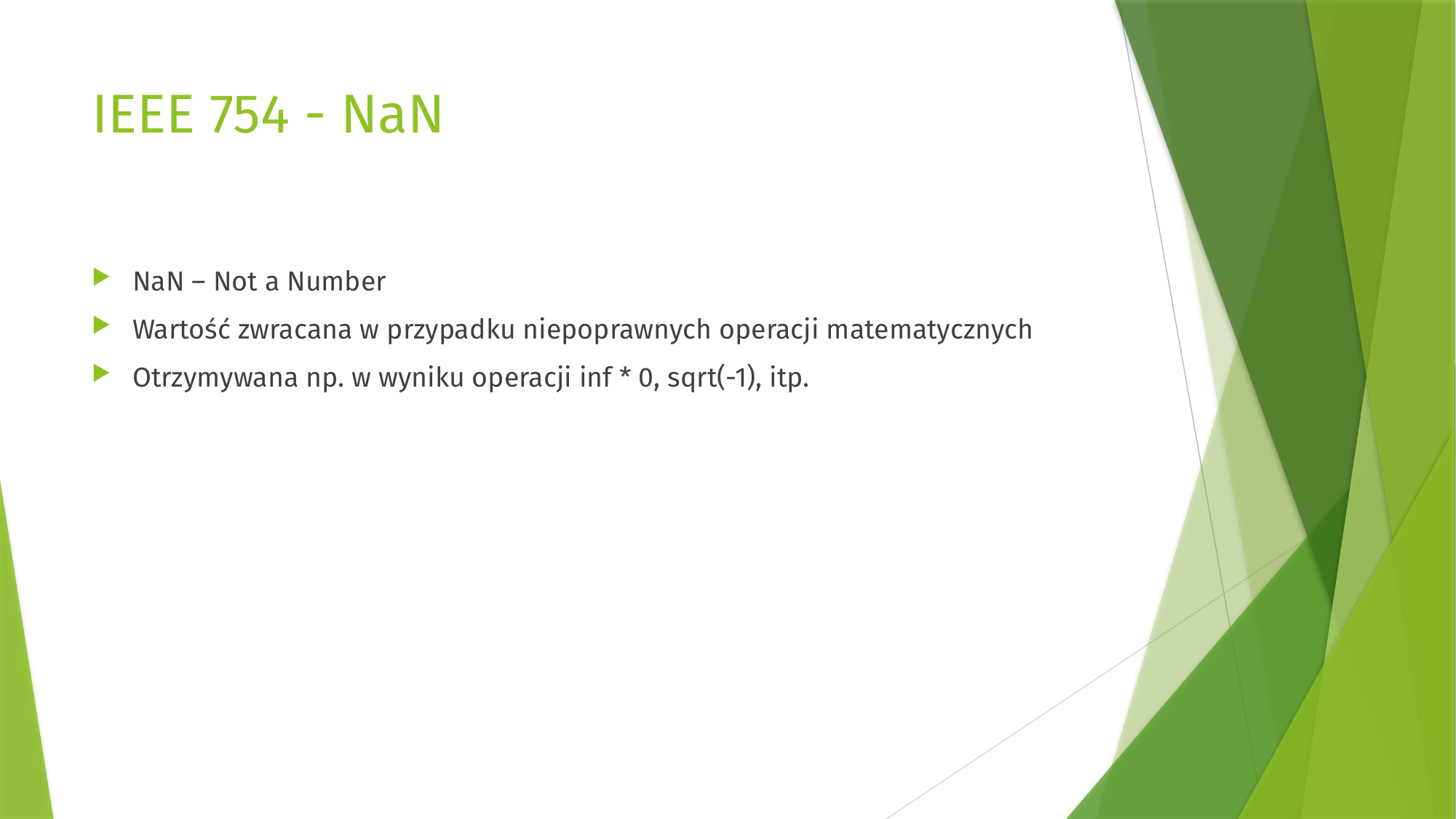

# IEEE 754 - NaN
NaN – Not a Number
Wartość zwracana w przypadku niepoprawnych operacji matematycznych
Otrzymywana np. w wyniku operacji inf * 0, sqrt(-1), itp.